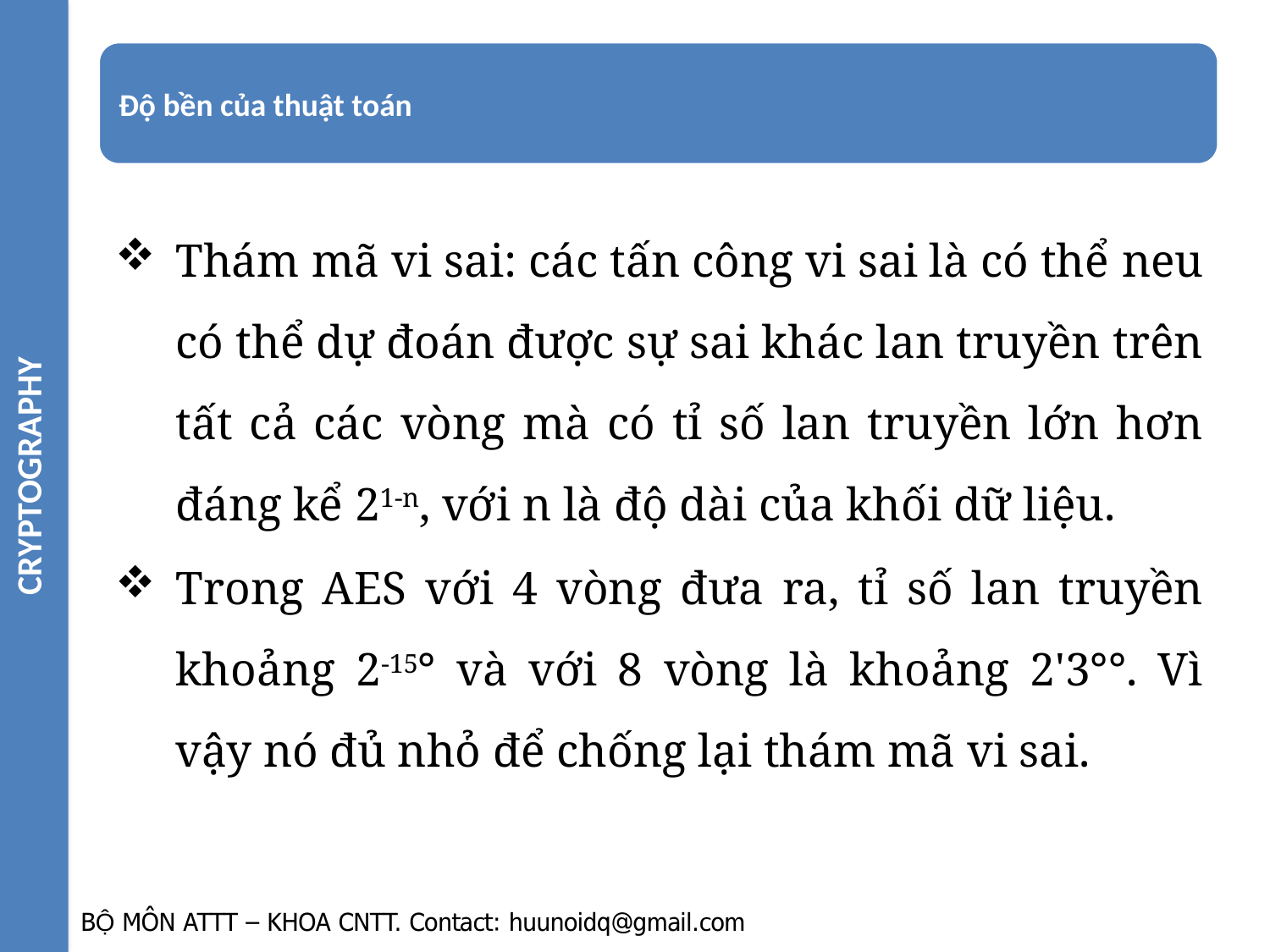

CRYPTOGRAPHY
Độ bền của thuật toán
Thám mã vi sai: các tấn công vi sai là có thể neu có thể dự đoán được sự sai khác lan truyền trên tất cả các vòng mà có tỉ số lan truyền lớn hơn đáng kể 21-n, với n là độ dài của khối dữ liệu.
Trong AES với 4 vòng đưa ra, tỉ số lan truyền khoảng 2-15° và với 8 vòng là khoảng 2'3°°. Vì vậy nó đủ nhỏ để chống lại thám mã vi sai.
BỘ MÔN ATTT – KHOA CNTT. Contact: huunoidq@gmail.com